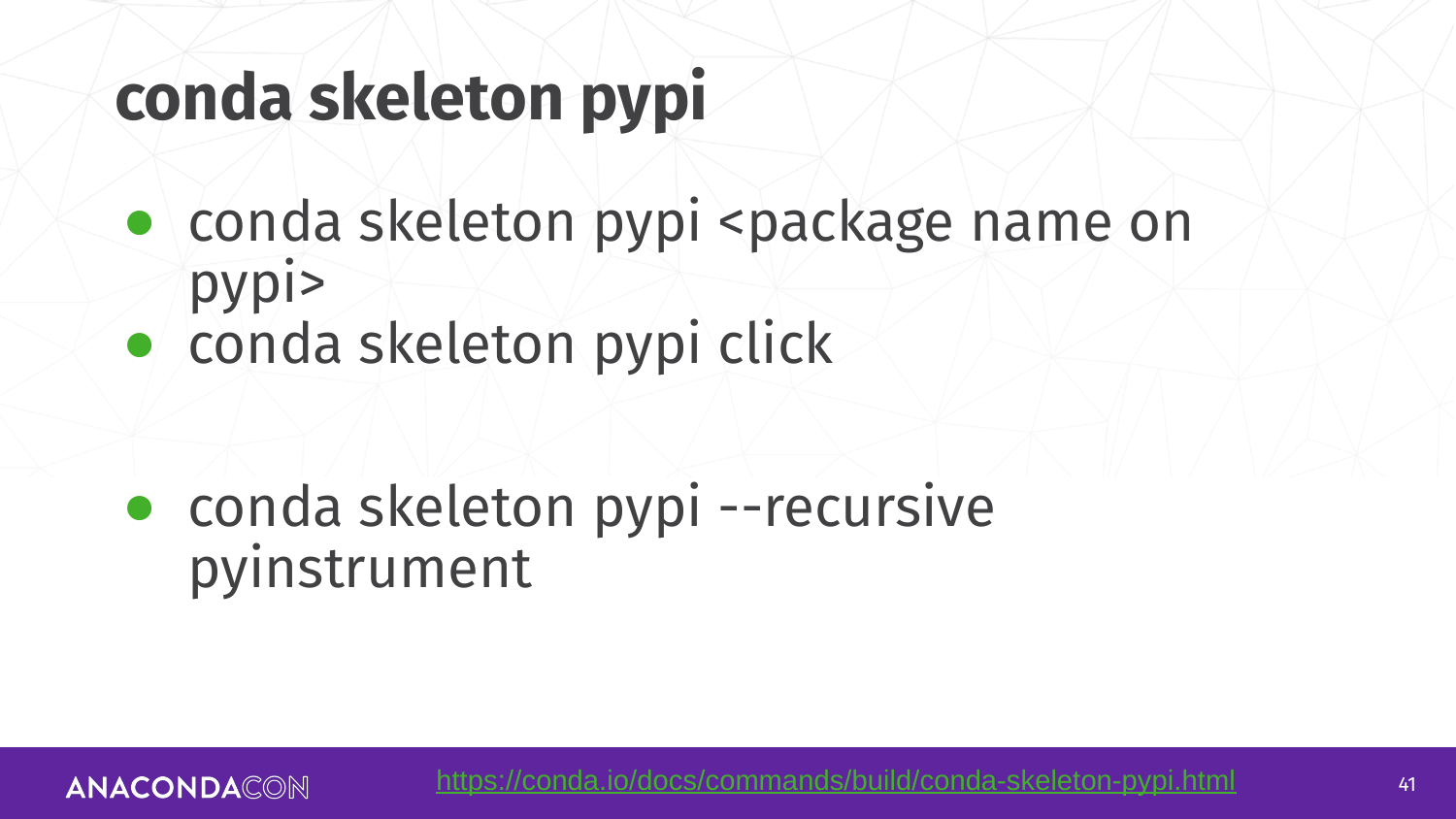

# conda skeleton pypi
conda skeleton pypi <package name on pypi>
conda skeleton pypi click

conda skeleton pypi --recursive pyinstrument
https://conda.io/docs/commands/build/conda-skeleton-pypi.html
41